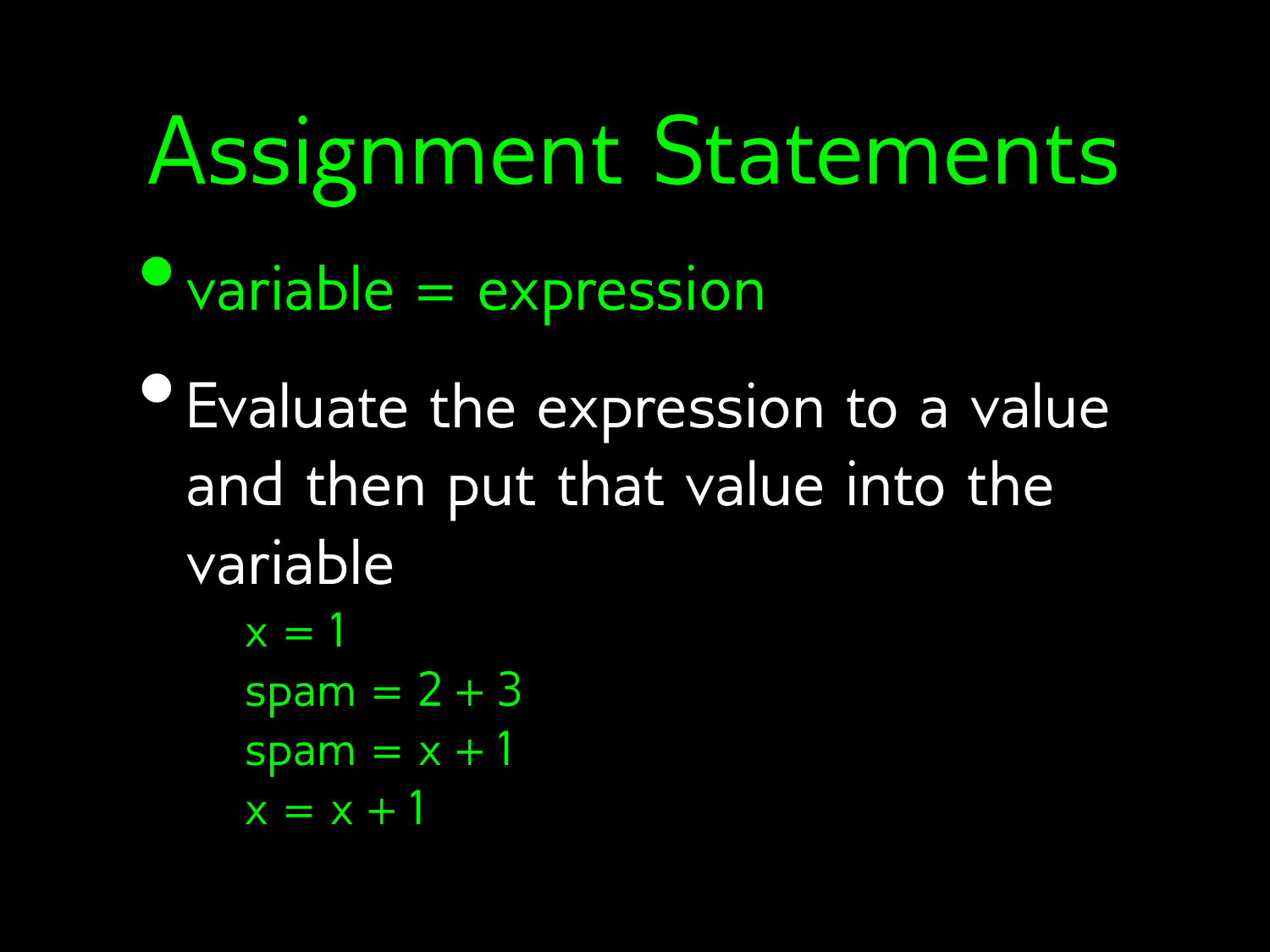

# Assignment Statements
variable = expression
Evaluate the expression to a value and then put that value into the variable
x = 1
spam = 2 + 3
spam = x + 1
x = x + 1